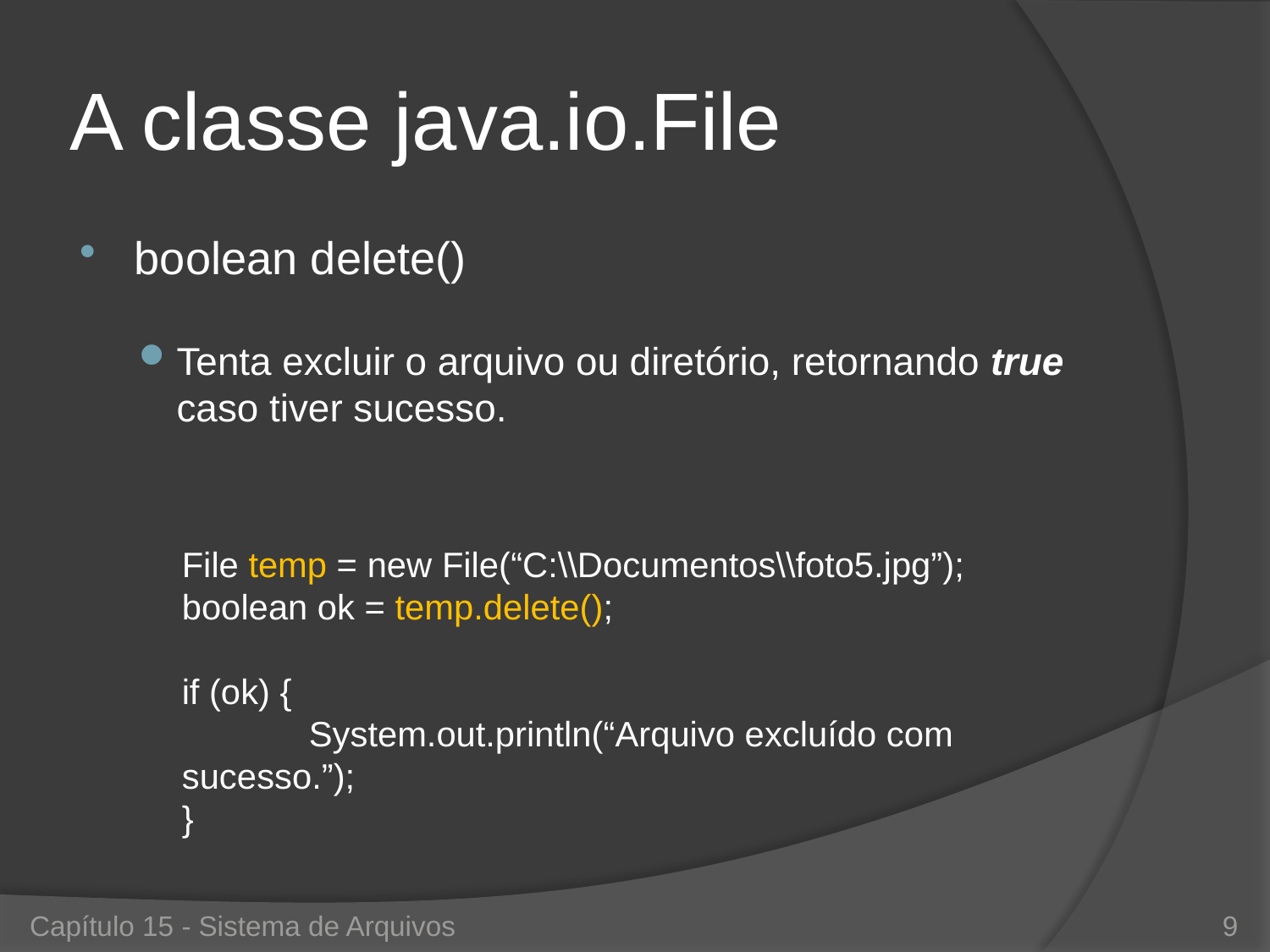

# A classe java.io.File
boolean delete()
Tenta excluir o arquivo ou diretório, retornando true caso tiver sucesso.
File temp = new File(“C:\\Documentos\\foto5.jpg”);
boolean ok = temp.delete();

if (ok) {
	System.out.println(“Arquivo excluído com sucesso.”);
}
Capítulo 15 - Sistema de Arquivos
9